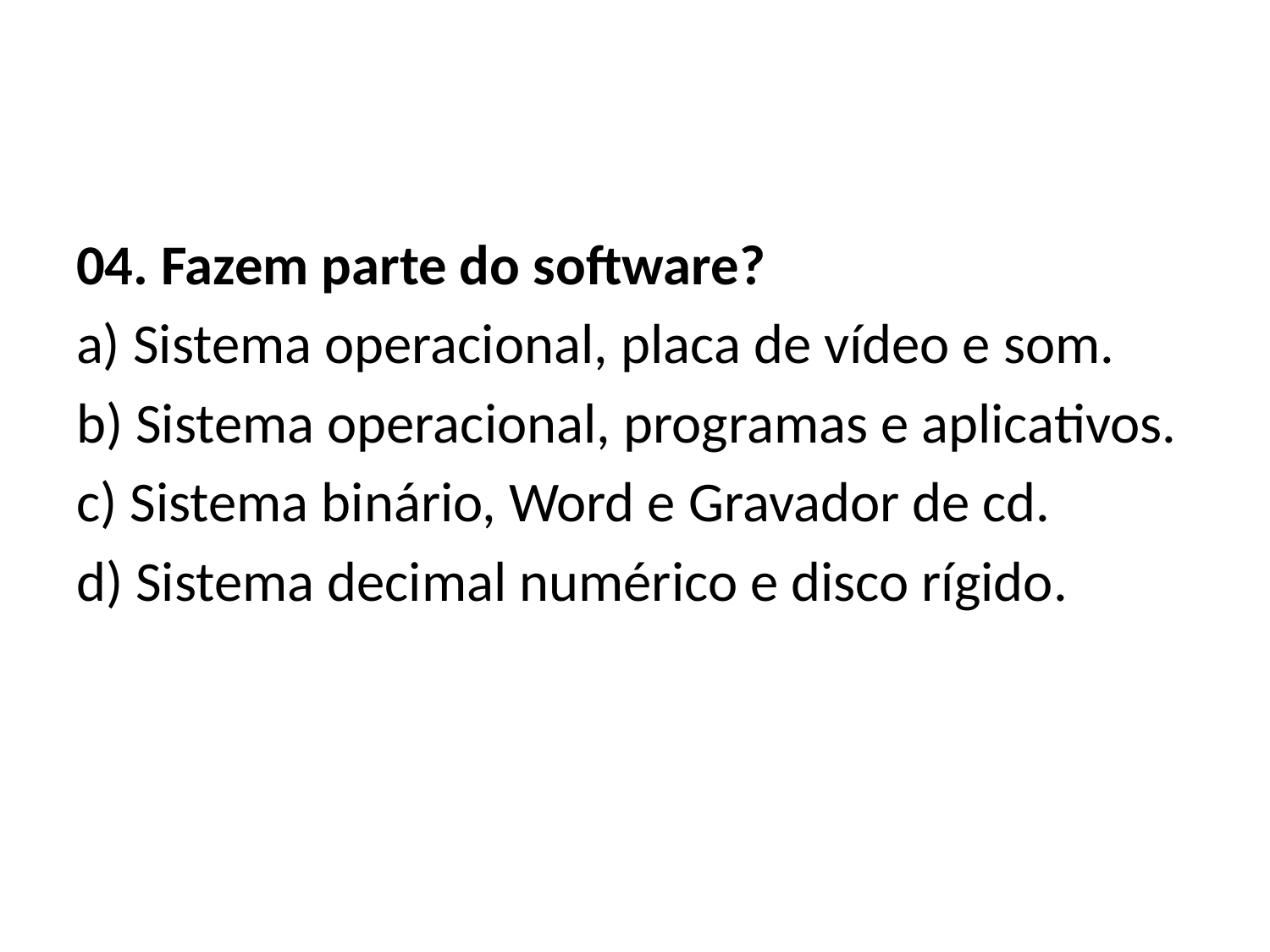

#
04. Fazem parte do software?
a) Sistema operacional, placa de vídeo e som.
b) Sistema operacional, programas e aplicativos.
c) Sistema binário, Word e Gravador de cd.
d) Sistema decimal numérico e disco rígido.